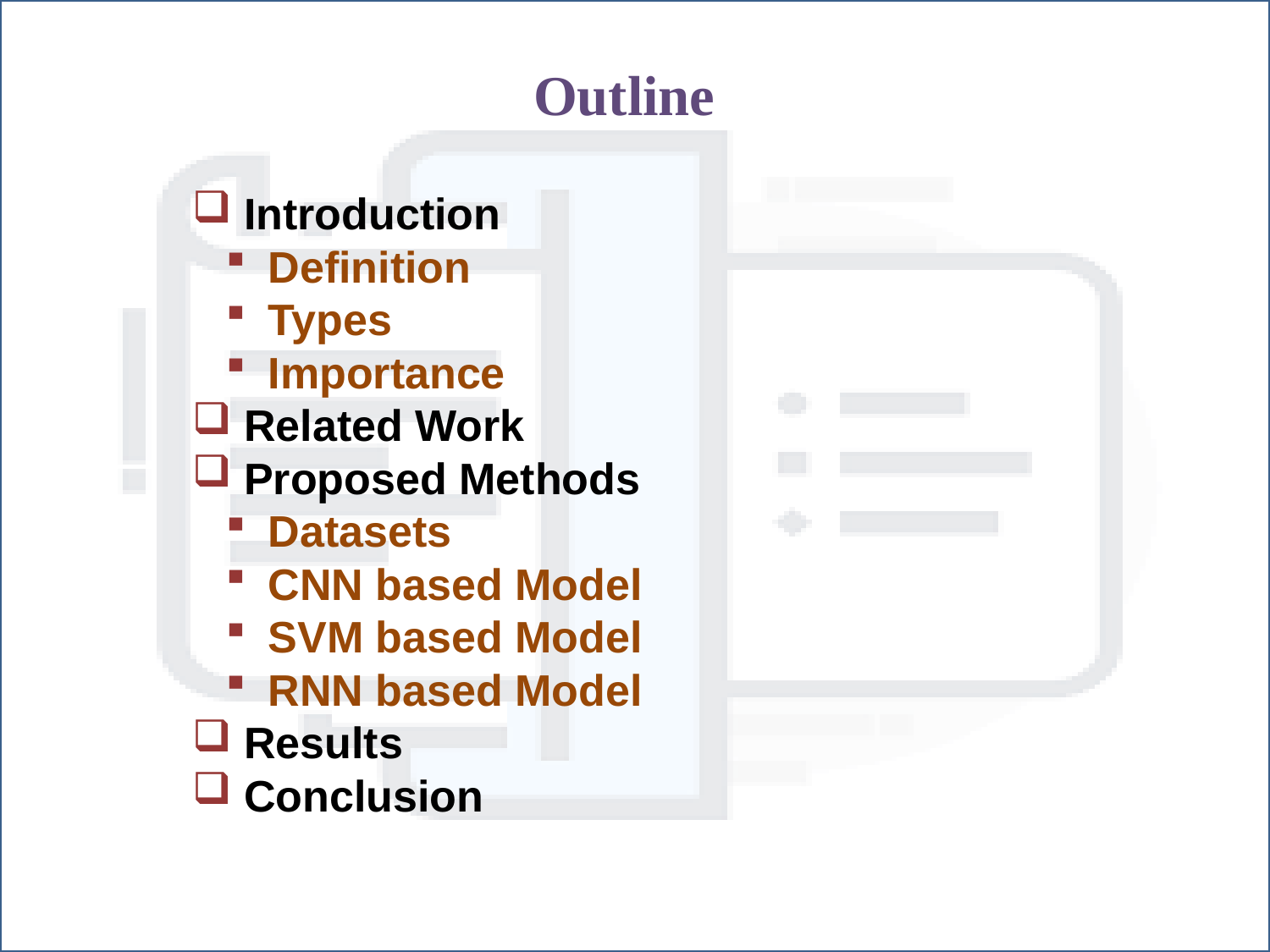

Outline
 Introduction
 Definition
 Types
 Importance
 Related Work
 Proposed Methods
 Datasets
 CNN based Model
 SVM based Model
 RNN based Model
 Results
 Conclusion